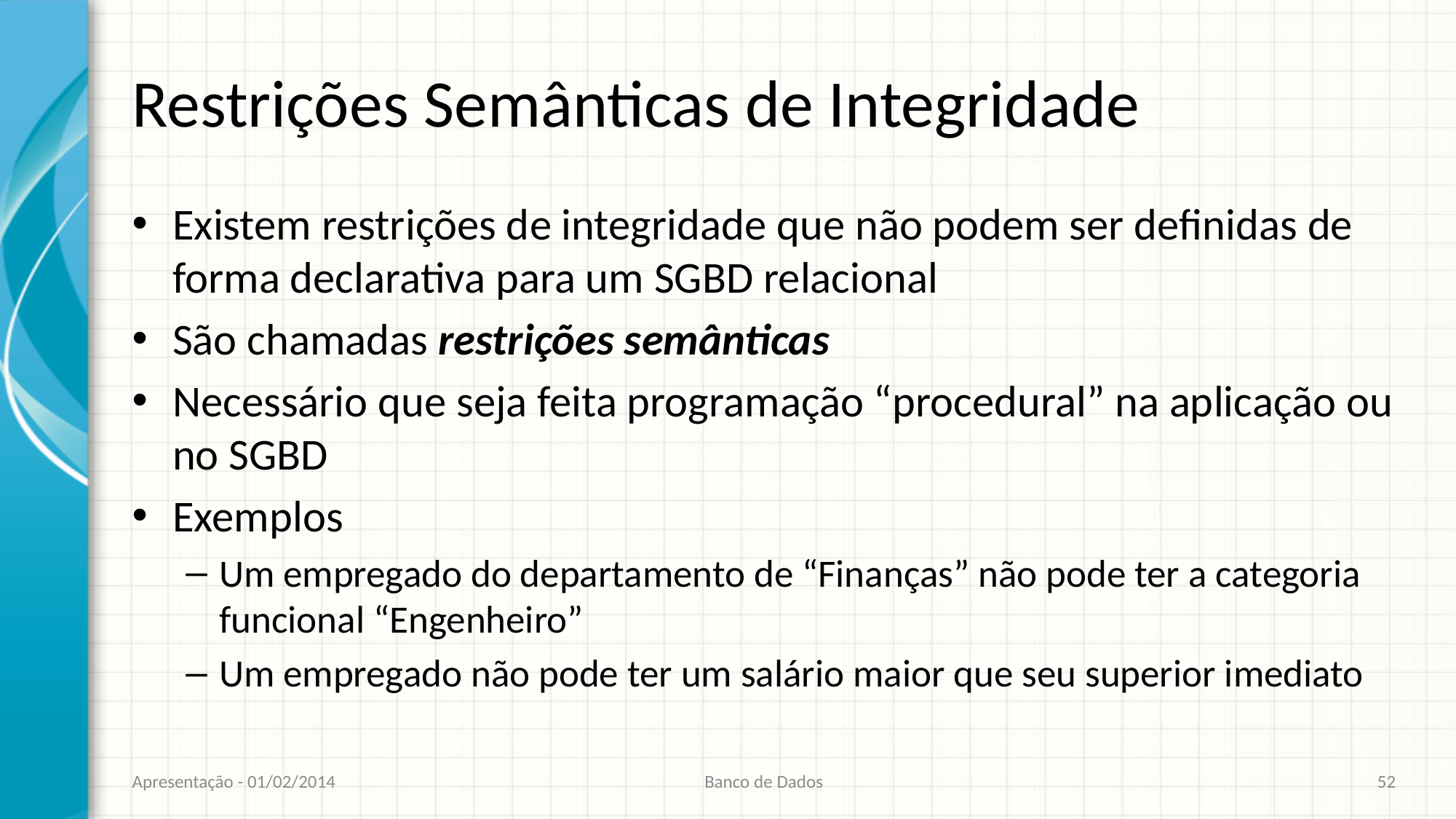

# Restrições Semânticas de Integridade
Existem restrições de integridade que não podem ser definidas de forma declarativa para um SGBD relacional
São chamadas restrições semânticas
Necessário que seja feita programação “procedural” na aplicação ou no SGBD
Exemplos
Um empregado do departamento de “Finanças” não pode ter a categoria funcional “Engenheiro”
Um empregado não pode ter um salário maior que seu superior imediato
Apresentação - 01/02/2014
Banco de Dados
52